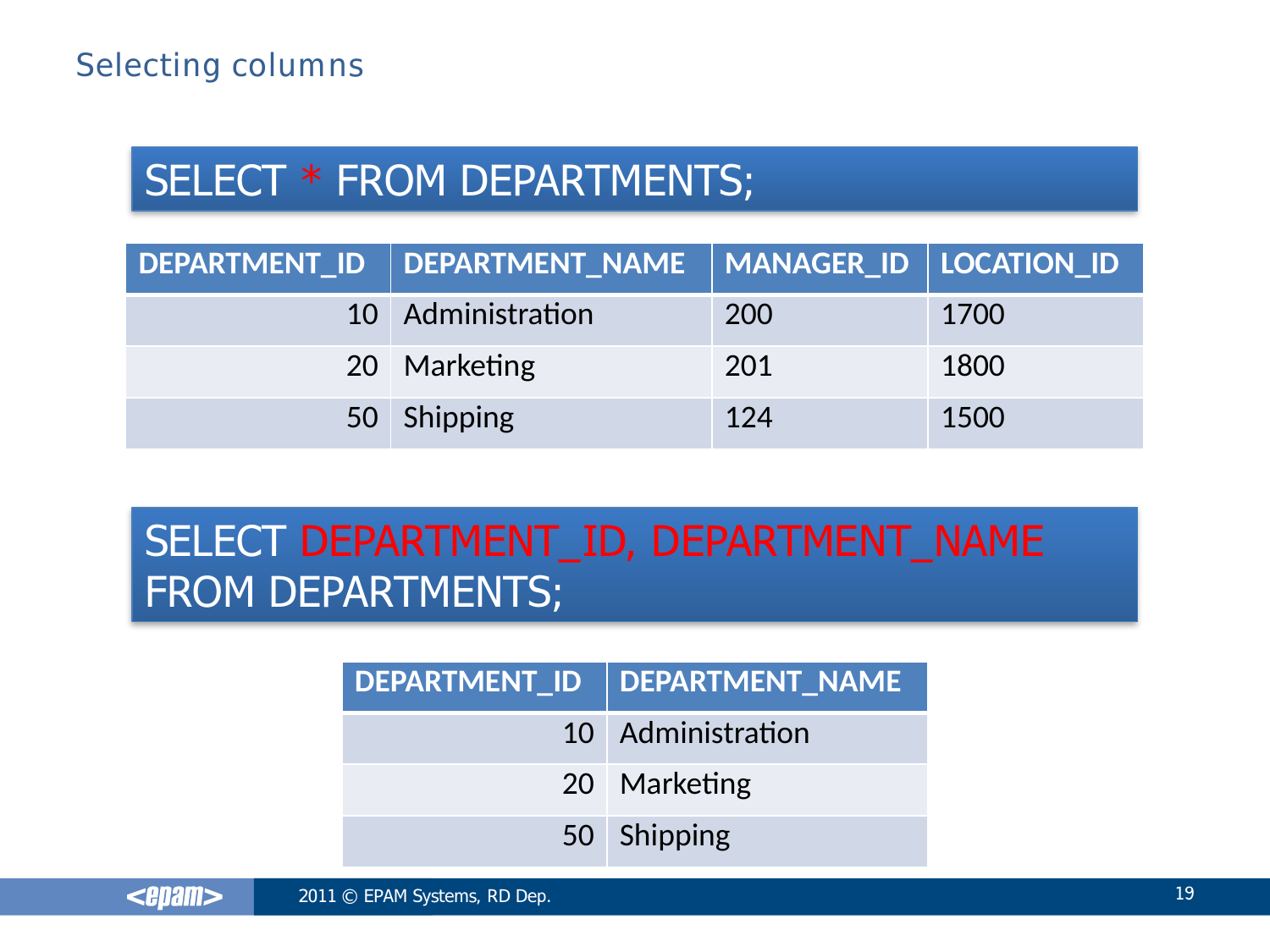

# Selecting columns
SELECT * FROM DEPARTMENTS;
| DEPARTMENT\_ID | DEPARTMENT\_NAME | MANAGER\_ID | LOCATION\_ID |
| --- | --- | --- | --- |
| 10 | Administration | 200 | 1700 |
| 20 | Marketing | 201 | 1800 |
| 50 | Shipping | 124 | 1500 |
SELECT DEPARTMENT_ID, DEPARTMENT_NAME FROM DEPARTMENTS;
| DEPARTMENT\_ID | DEPARTMENT\_NAME |
| --- | --- |
| 10 | Administration |
| 20 | Marketing |
| 50 | Shipping |
19
2011 © EPAM Systems, RD Dep.